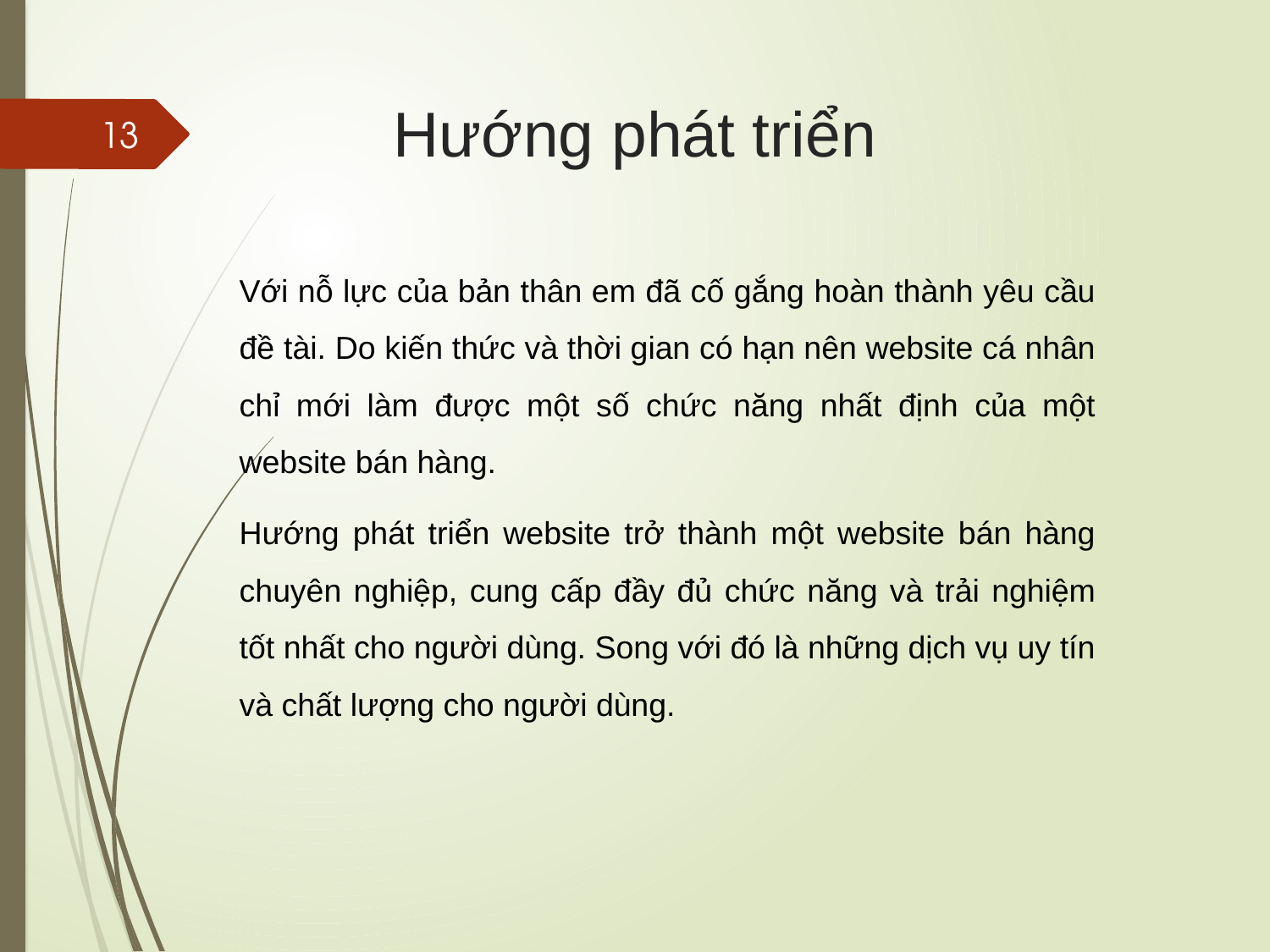

# Hướng phát triển
13
Với nỗ lực của bản thân em đã cố gắng hoàn thành yêu cầu đề tài. Do kiến thức và thời gian có hạn nên website cá nhân chỉ mới làm được một số chức năng nhất định của một website bán hàng.
Hướng phát triển website trở thành một website bán hàng chuyên nghiệp, cung cấp đầy đủ chức năng và trải nghiệm tốt nhất cho người dùng. Song với đó là những dịch vụ uy tín và chất lượng cho người dùng.